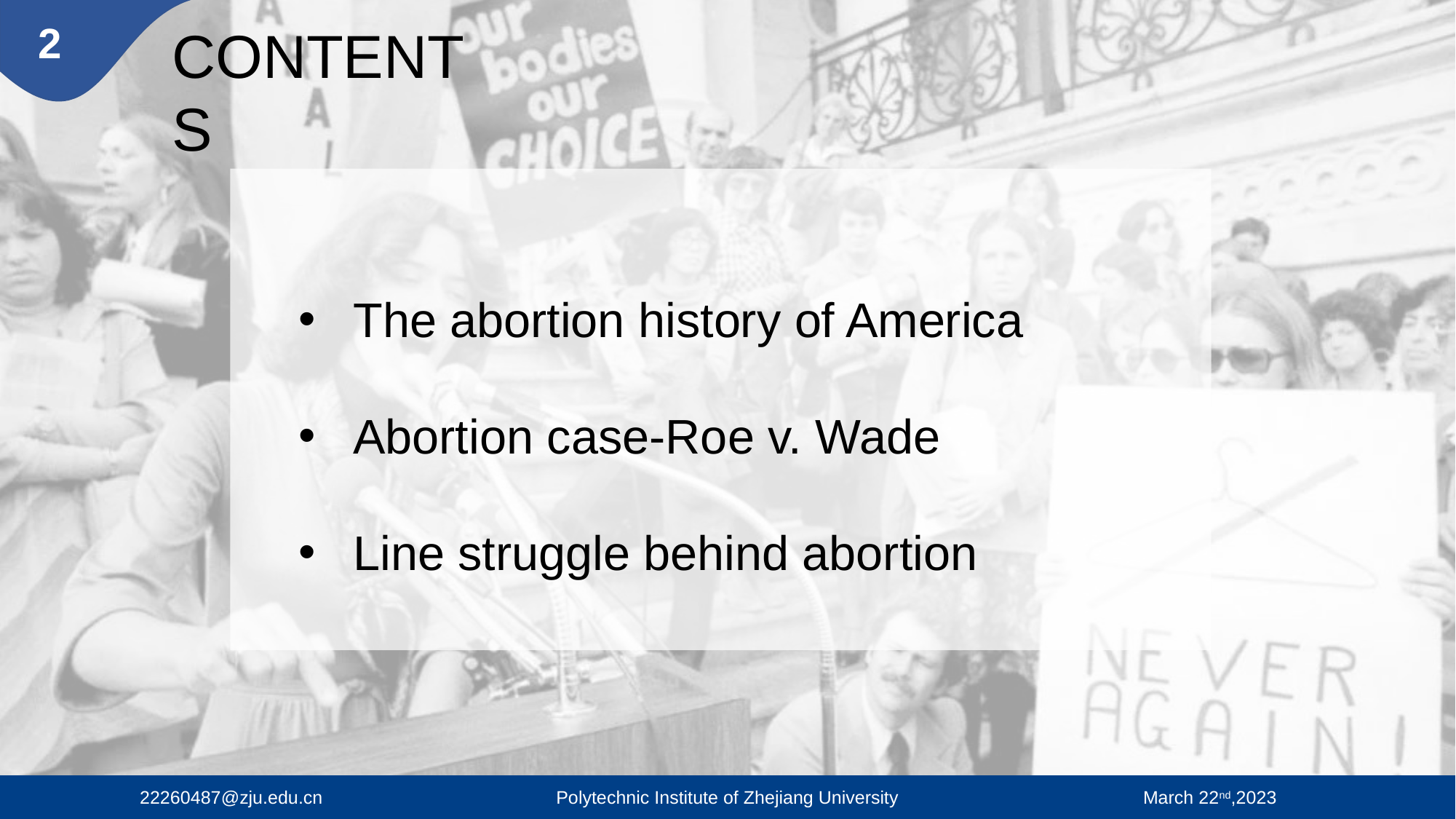

CONTENTS

The abortion history of America
Abortion case-Roe v. Wade
Line struggle behind abortion